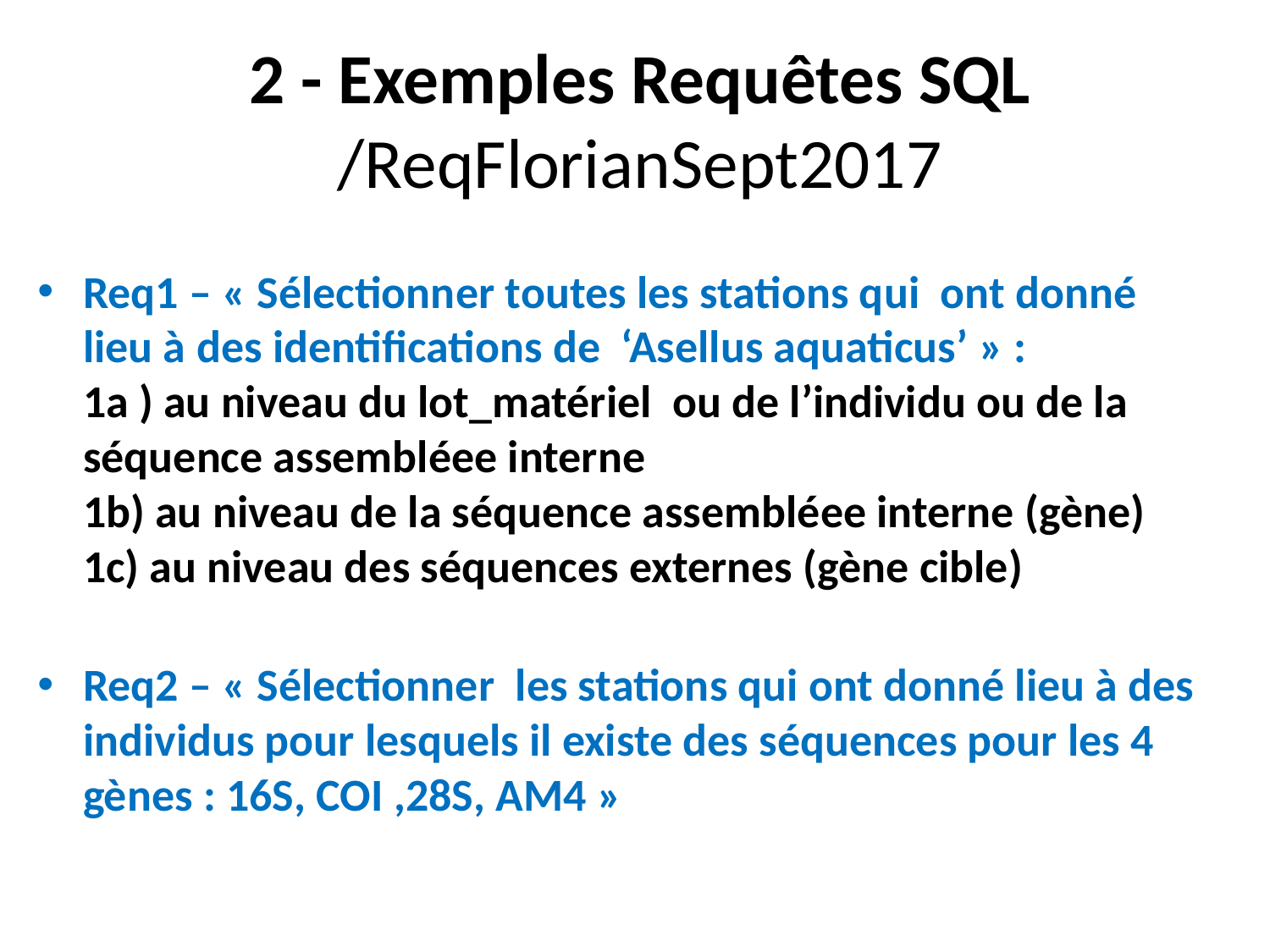

# 2 - Exemples Requêtes SQL /ReqFlorianSept2017
Req1 – « Sélectionner toutes les stations qui  ont donné lieu à des identifications de  ‘Asellus aquaticus’ » :
1a ) au niveau du lot_matériel  ou de l’individu ou de la séquence assembléee interne
1b) au niveau de la séquence assembléee interne (gène)
1c) au niveau des séquences externes (gène cible)
Req2 – « Sélectionner  les stations qui ont donné lieu à des individus pour lesquels il existe des séquences pour les 4 gènes : 16S, COI ,28S, AM4 »